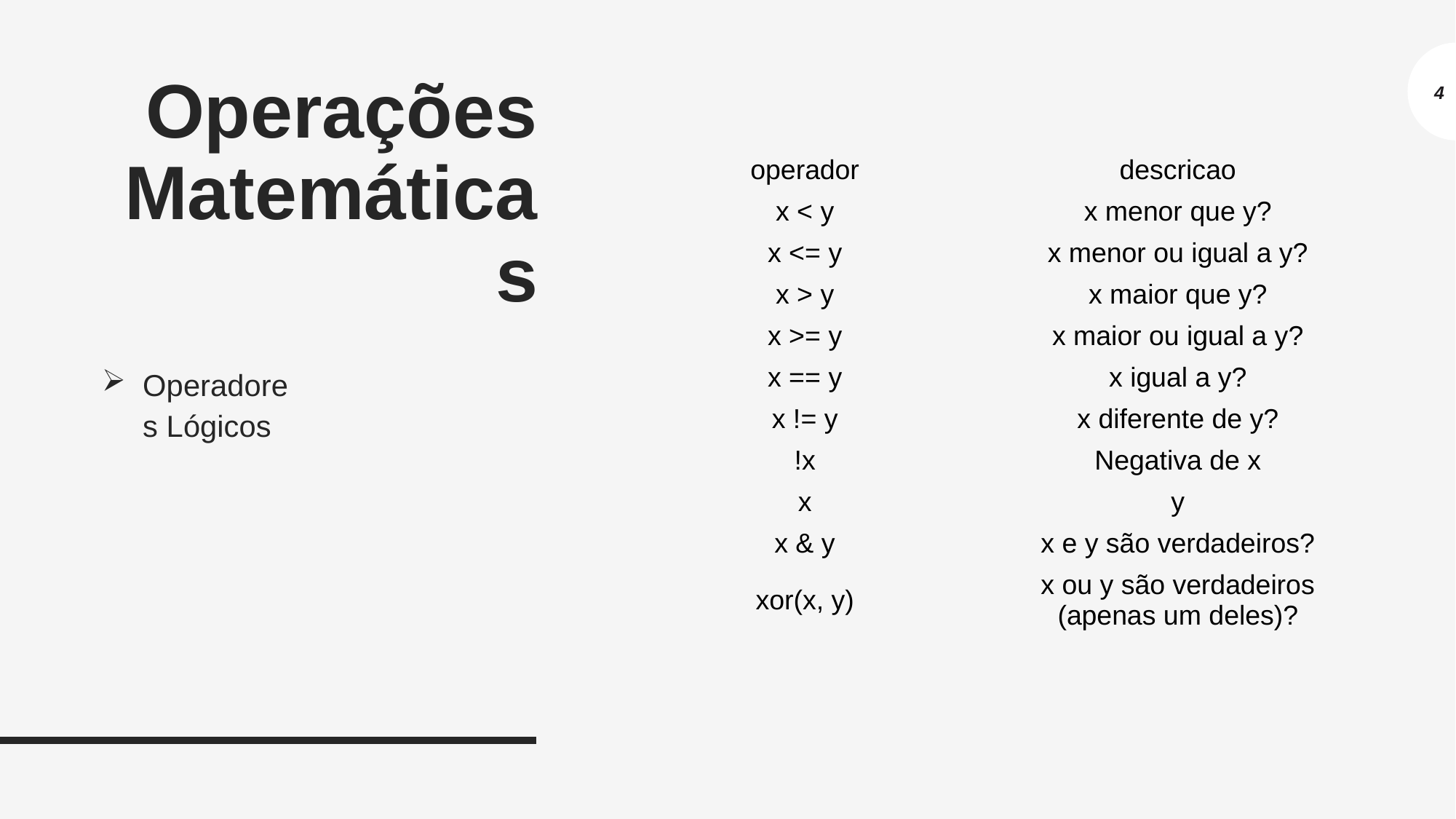

# Operações Matemáticas
4
| operador | descricao |
| --- | --- |
| x < y | x menor que y? |
| x <= y | x menor ou igual a y? |
| x > y | x maior que y? |
| x >= y | x maior ou igual a y? |
| x == y | x igual a y? |
| x != y | x diferente de y? |
| !x | Negativa de x |
| x | y |
| x & y | x e y são verdadeiros? |
| xor(x, y) | x ou y são verdadeiros (apenas um deles)? |
Operadores Lógicos